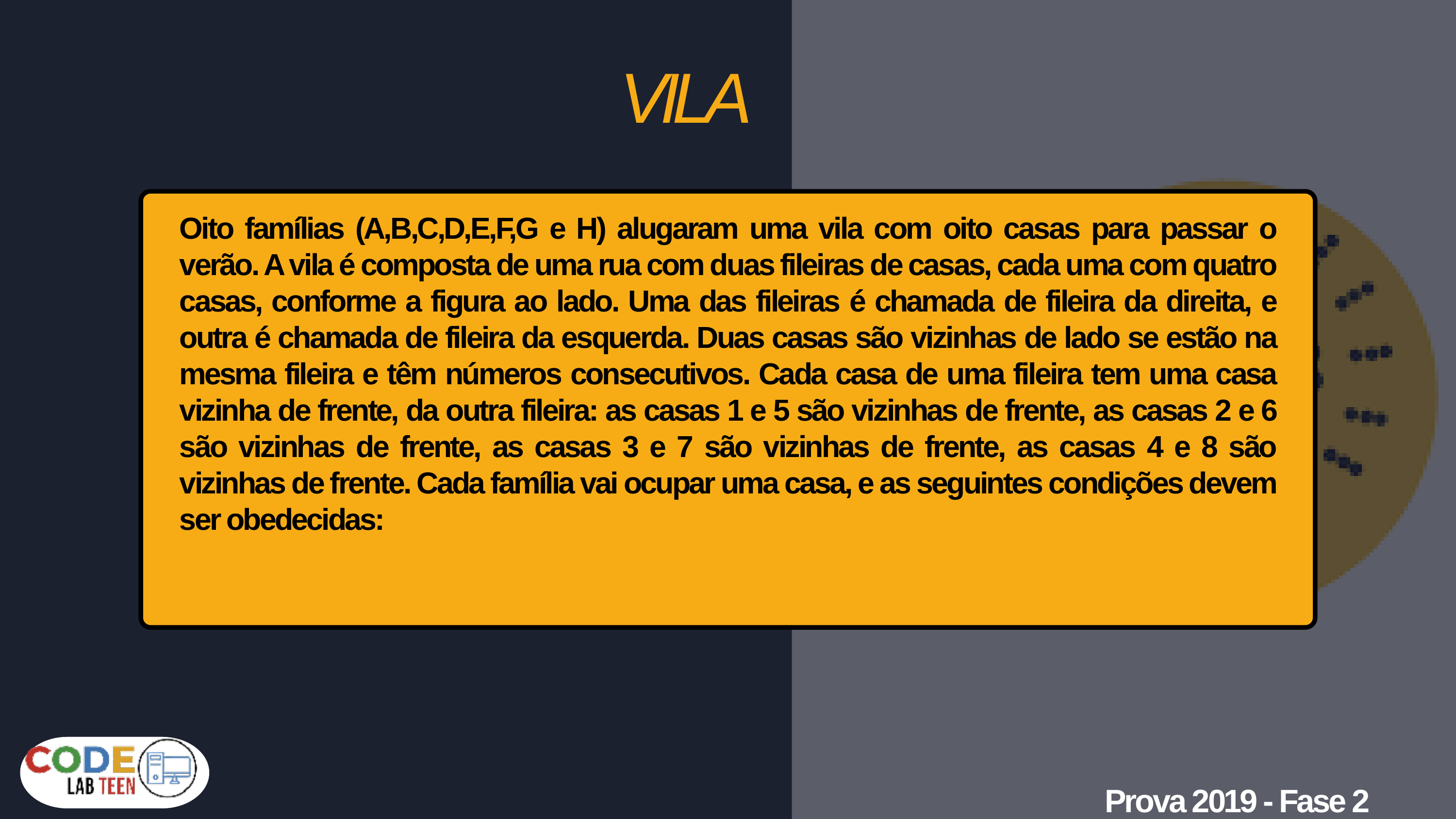

VILA

Oito famílias (A,B,C,D,E,F,G e H) alugaram uma vila com oito casas para passar o verão. A vila é composta de uma rua com duas fileiras de casas, cada uma com quatro casas, conforme a figura ao lado. Uma das fileiras é chamada de fileira da direita, e outra é chamada de fileira da esquerda. Duas casas são vizinhas de lado se estão na mesma fileira e têm números consecutivos. Cada casa de uma fileira tem uma casa vizinha de frente, da outra fileira: as casas 1 e 5 são vizinhas de frente, as casas 2 e 6 são vizinhas de frente, as casas 3 e 7 são vizinhas de frente, as casas 4 e 8 são vizinhas de frente. Cada família vai ocupar uma casa, e as seguintes condições devem ser obedecidas:

Prova 2019 - Fase 2